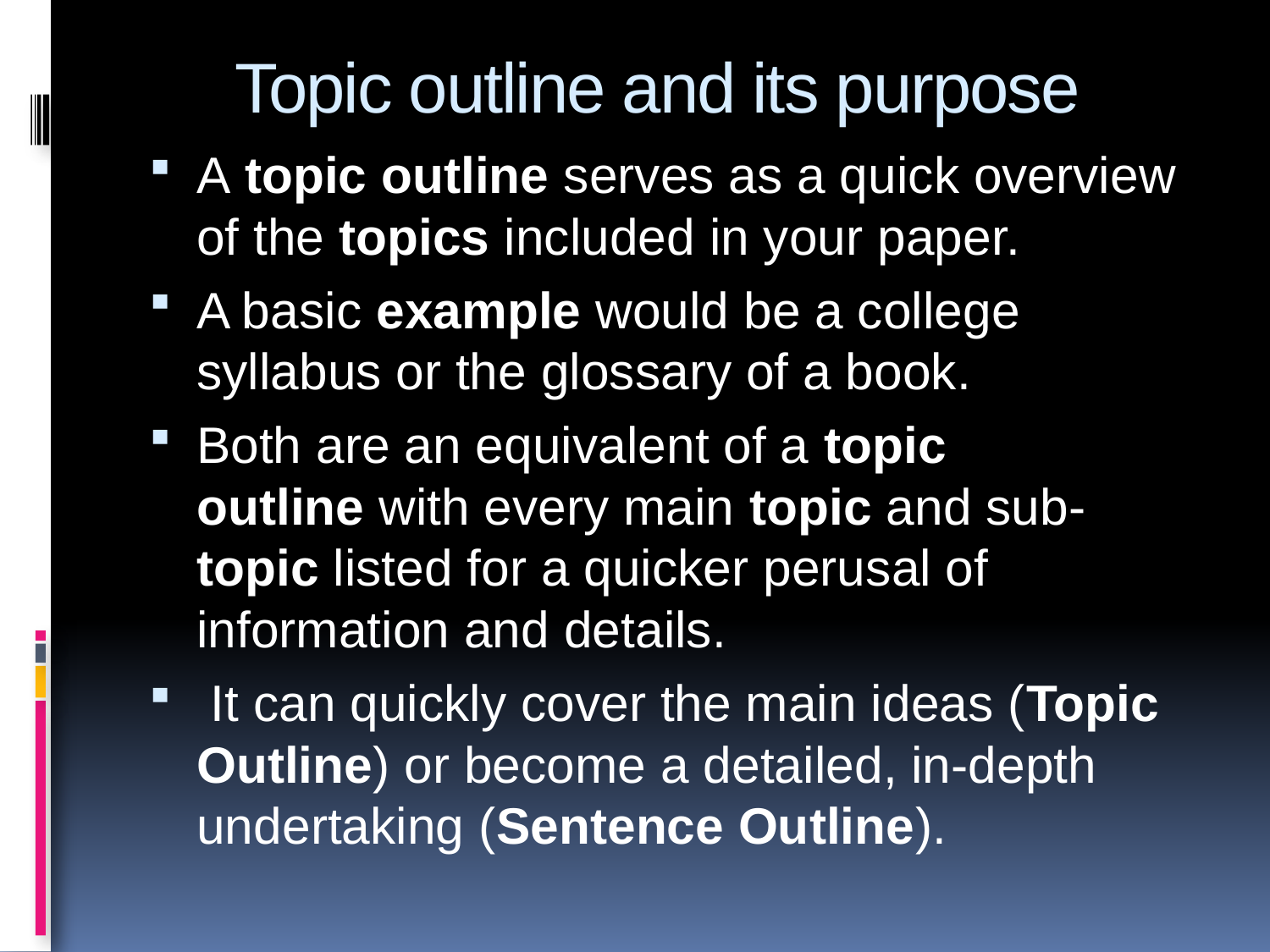

# Topic outline and its purpose
A topic outline serves as a quick overview of the topics included in your paper.
A basic example would be a college syllabus or the glossary of a book.
Both are an equivalent of a topic outline with every main topic and sub-topic listed for a quicker perusal of information and details.
 It can quickly cover the main ideas (Topic Outline) or become a detailed, in-depth undertaking (Sentence Outline).